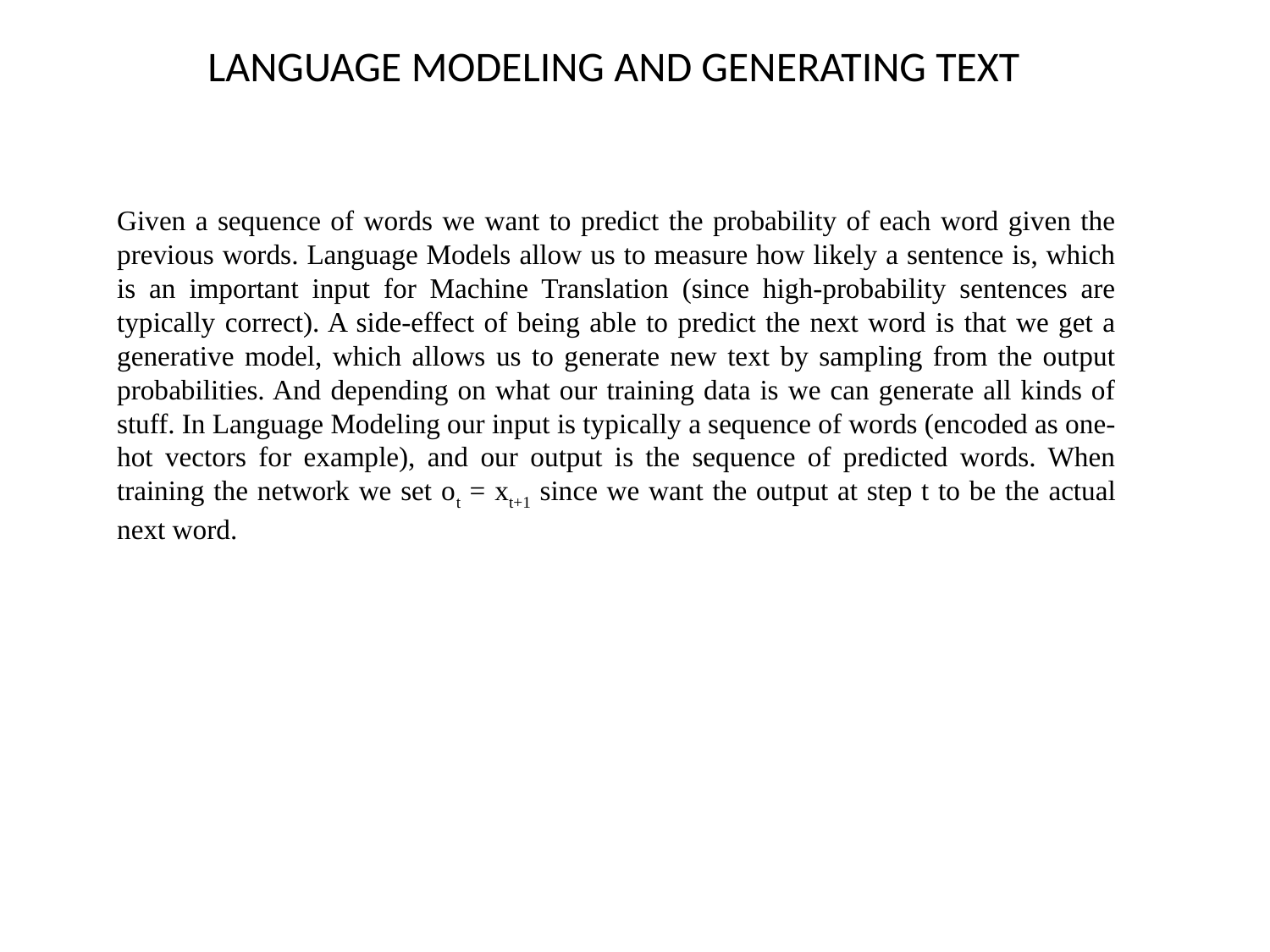

# LANGUAGE MODELING AND GENERATING TEXT
Given a sequence of words we want to predict the probability of each word given the previous words. Language Models allow us to measure how likely a sentence is, which is an important input for Machine Translation (since high-probability sentences are typically correct). A side-effect of being able to predict the next word is that we get a generative model, which allows us to generate new text by sampling from the output probabilities. And depending on what our training data is we can generate all kinds of stuff. In Language Modeling our input is typically a sequence of words (encoded as one-hot vectors for example), and our output is the sequence of predicted words. When training the network we set ot = xt+1 since we want the output at step t to be the actual next word.